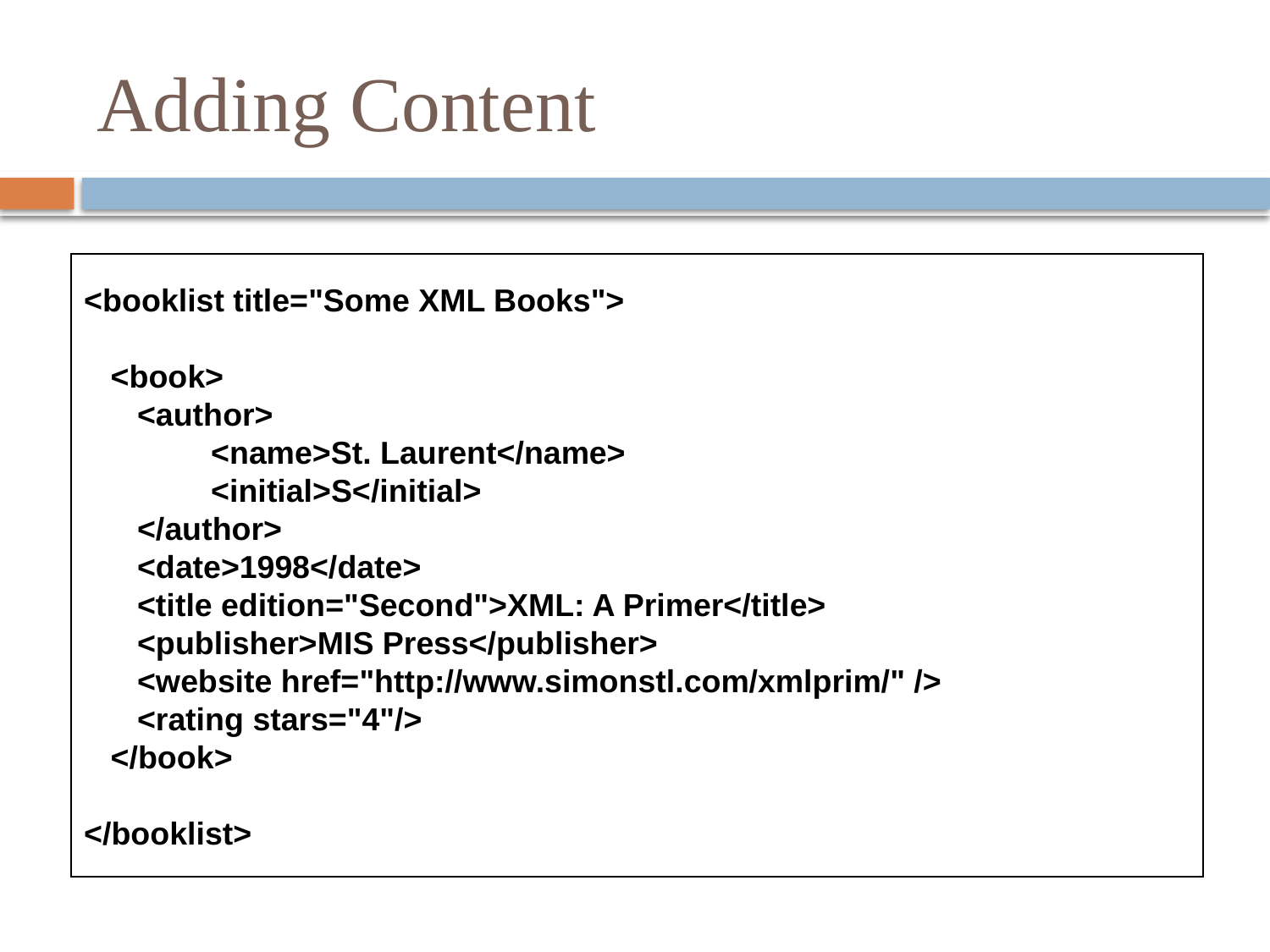

# Adding Content
<booklist title="Some XML Books">

   <book>
      <author>
	<name>St. Laurent</name>
	<initial>S</initial>
      </author>
      <date>1998</date>
      <title edition="Second">XML: A Primer</title>
      <publisher>MIS Press</publisher>
      <website href="http://www.simonstl.com/xmlprim/" />
      <rating stars="4"/>
   </book>

</booklist>